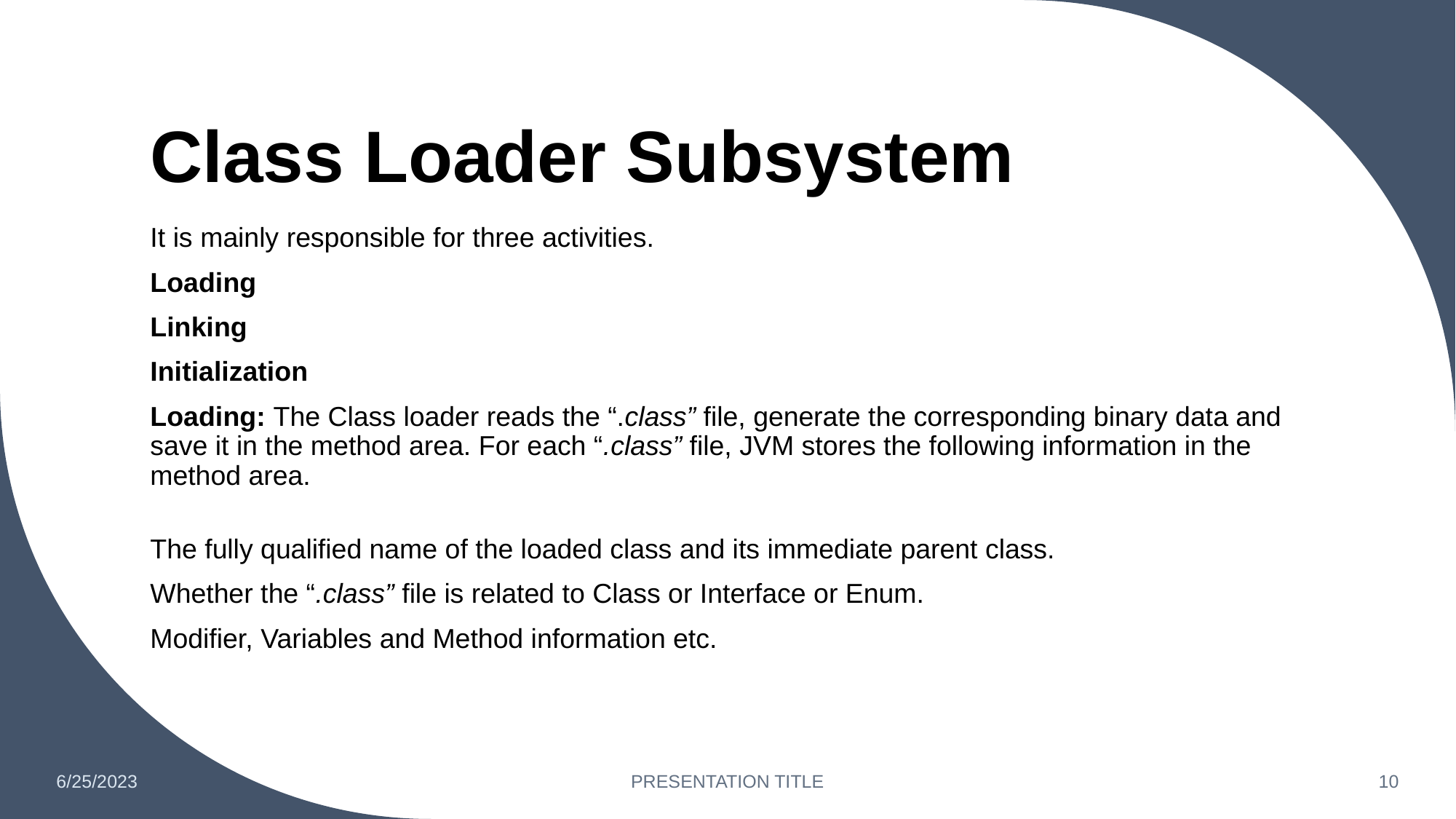

# Class Loader Subsystem
It is mainly responsible for three activities.
Loading
Linking
Initialization
Loading: The Class loader reads the “.class” file, generate the corresponding binary data and save it in the method area. For each “.class” file, JVM stores the following information in the method area.
The fully qualified name of the loaded class and its immediate parent class.
Whether the “.class” file is related to Class or Interface or Enum.
Modifier, Variables and Method information etc.

6/25/2023
PRESENTATION TITLE
10